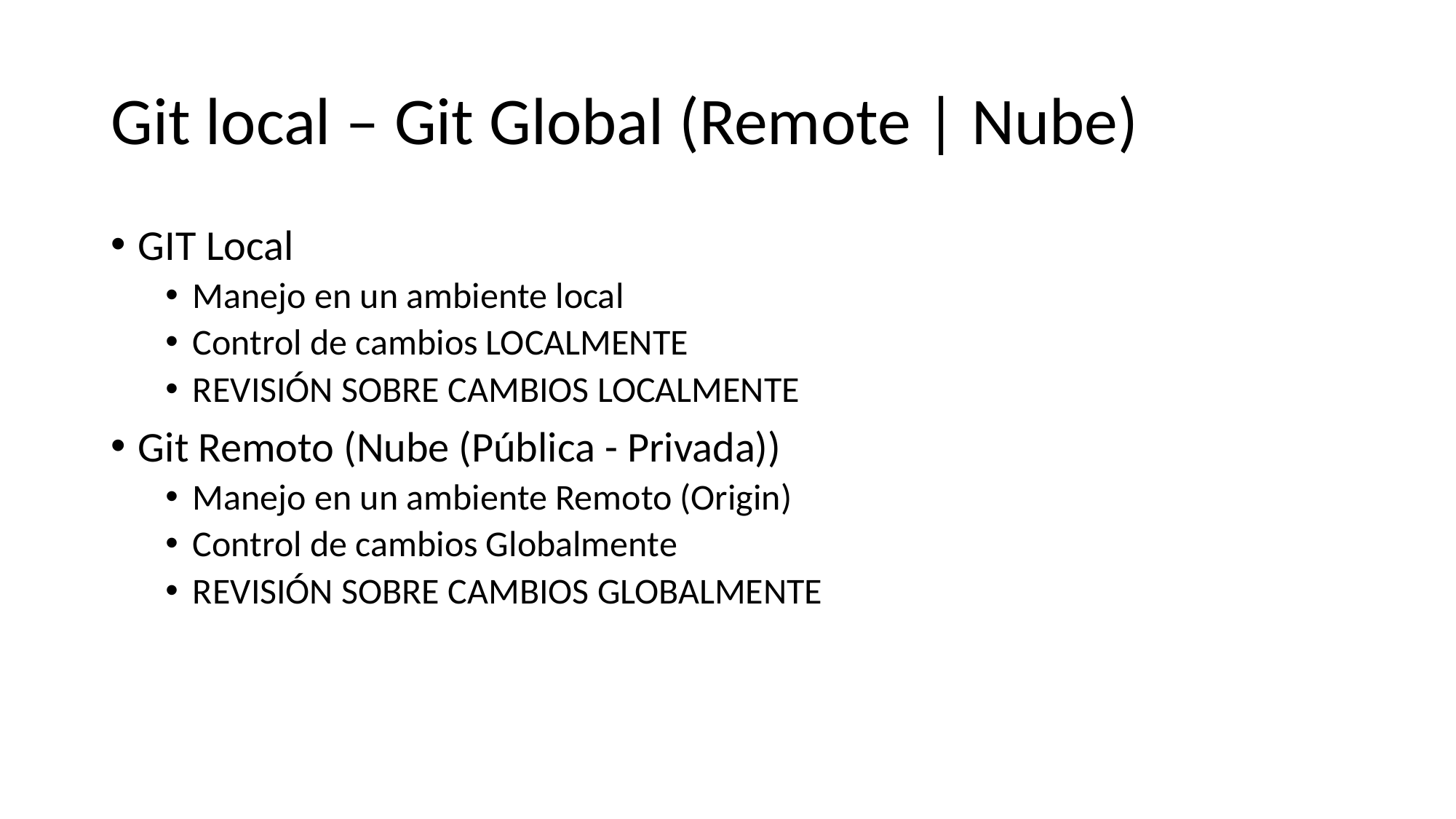

# Git local – Git Global (Remote | Nube)
GIT Local
Manejo en un ambiente local
Control de cambios LOCALMENTE
REVISIÓN SOBRE CAMBIOS LOCALMENTE
Git Remoto (Nube (Pública - Privada))
Manejo en un ambiente Remoto (Origin)
Control de cambios Globalmente
REVISIÓN SOBRE CAMBIOS GLOBALMENTE